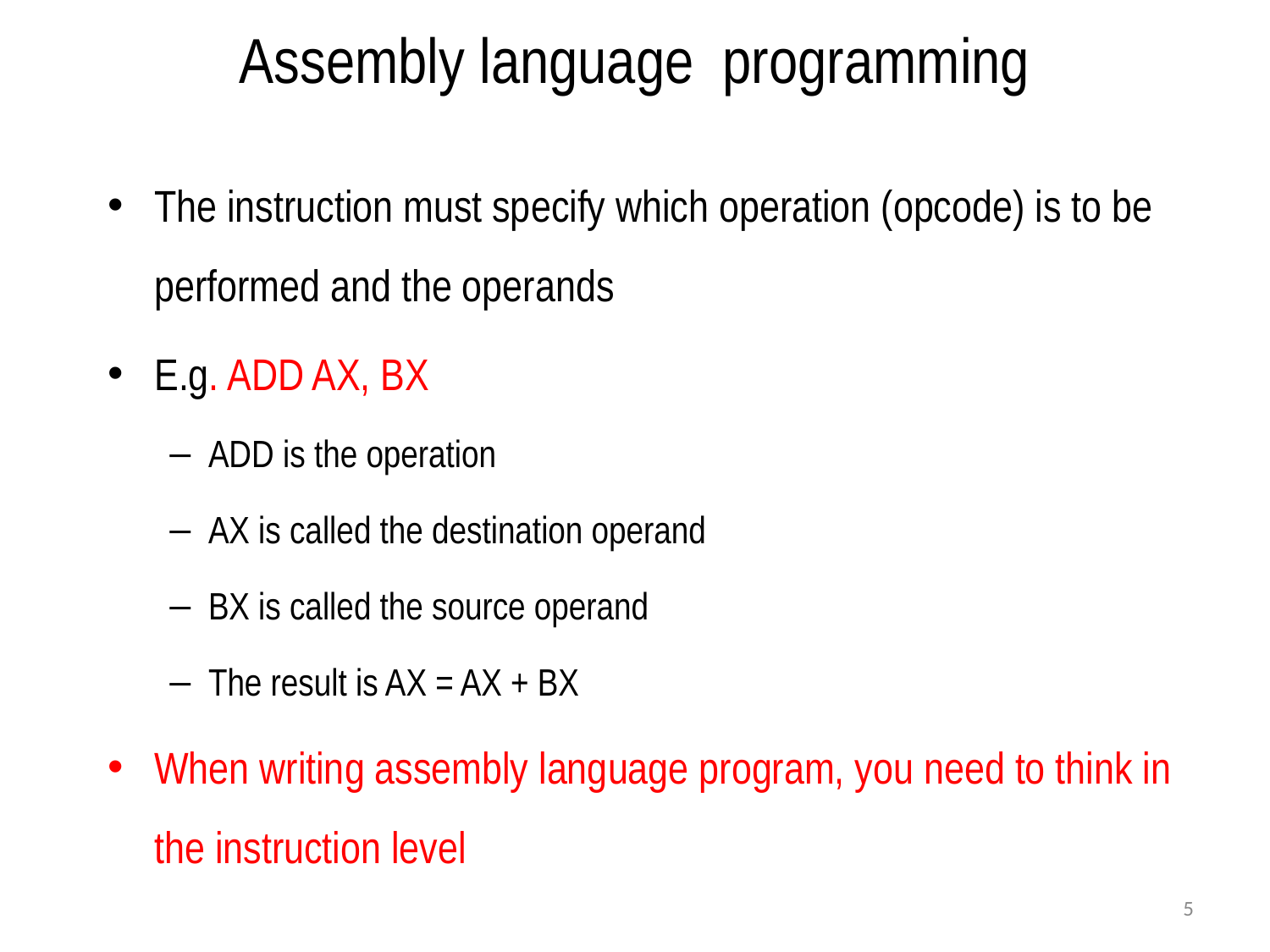

# Assembly language  programming
The instruction must specify which operation (opcode) is to be performed and the operands
E.g. ADD AX, BX
ADD is the operation
AX is called the destination operand
BX is called the source operand
The result is AX = AX + BX
When writing assembly language program, you need to think in the instruction level
5